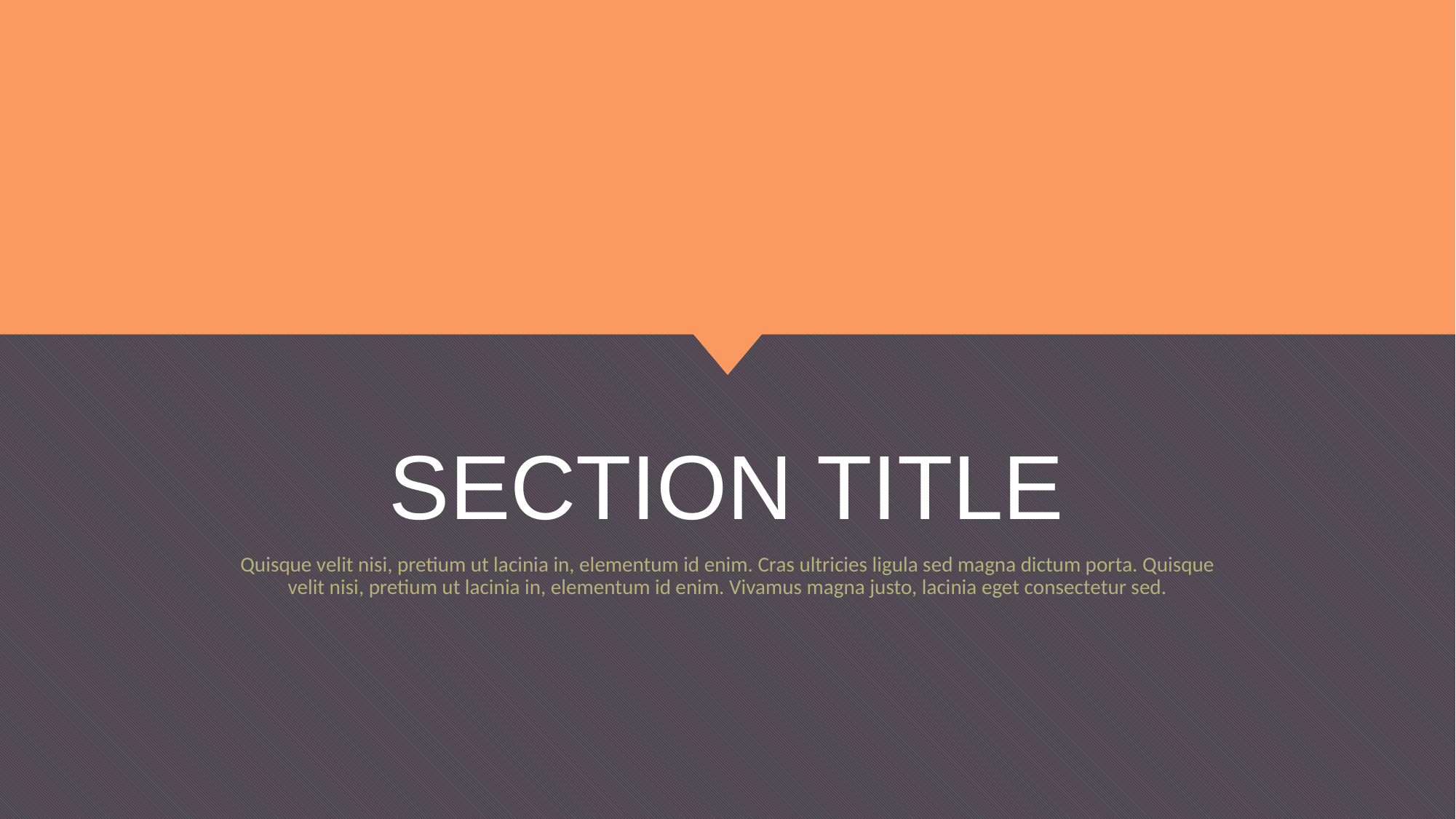

# SECTION TITLE
Quisque velit nisi, pretium ut lacinia in, elementum id enim. Cras ultricies ligula sed magna dictum porta. Quisque velit nisi, pretium ut lacinia in, elementum id enim. Vivamus magna justo, lacinia eget consectetur sed.